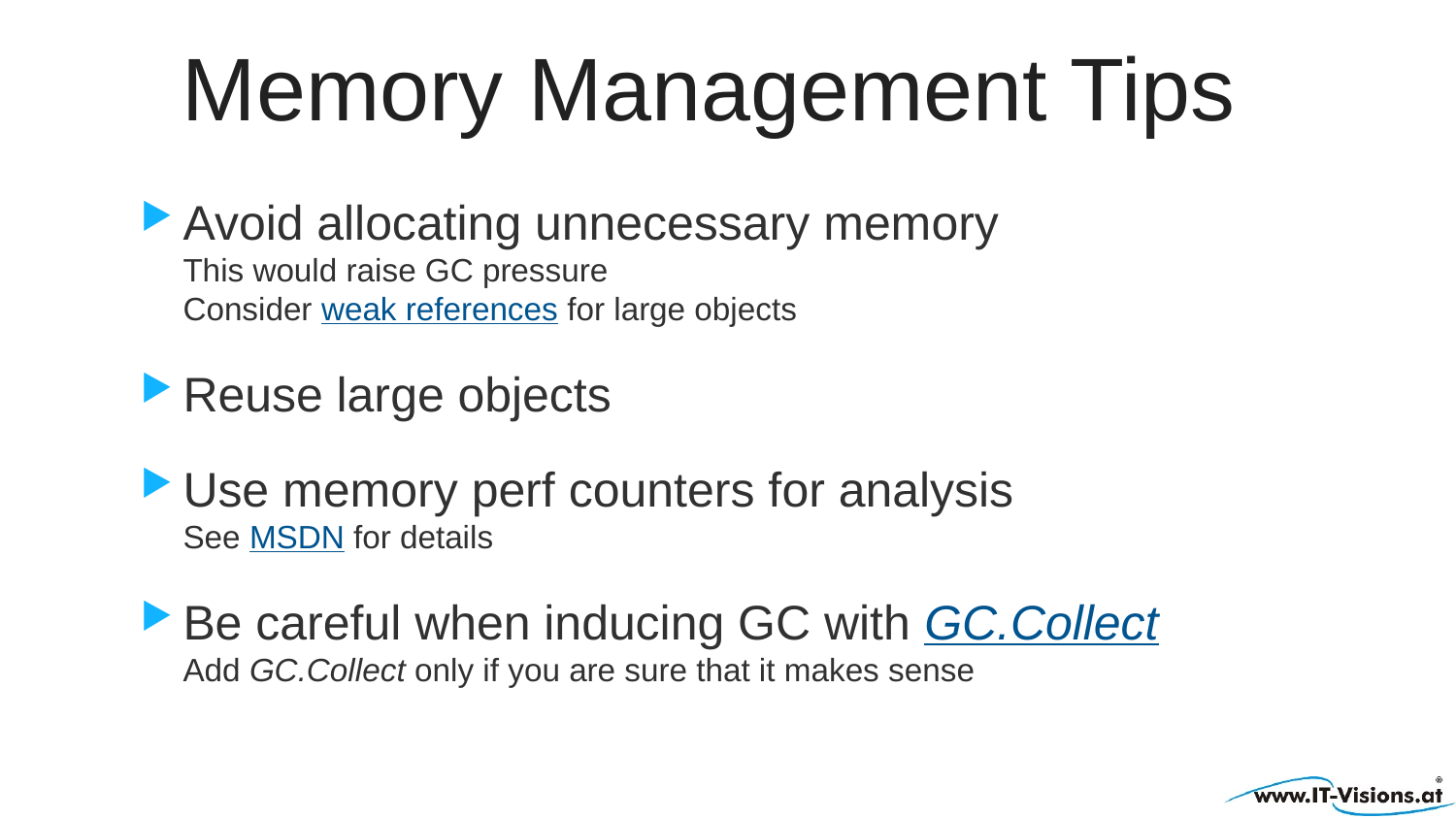

# Memory Management Tips
Avoid allocating unnecessary memory
This would raise GC pressure
Consider weak references for large objects
Reuse large objects
Use memory perf counters for analysis
See MSDN for details
Be careful when inducing GC with GC.Collect
Add GC.Collect only if you are sure that it makes sense